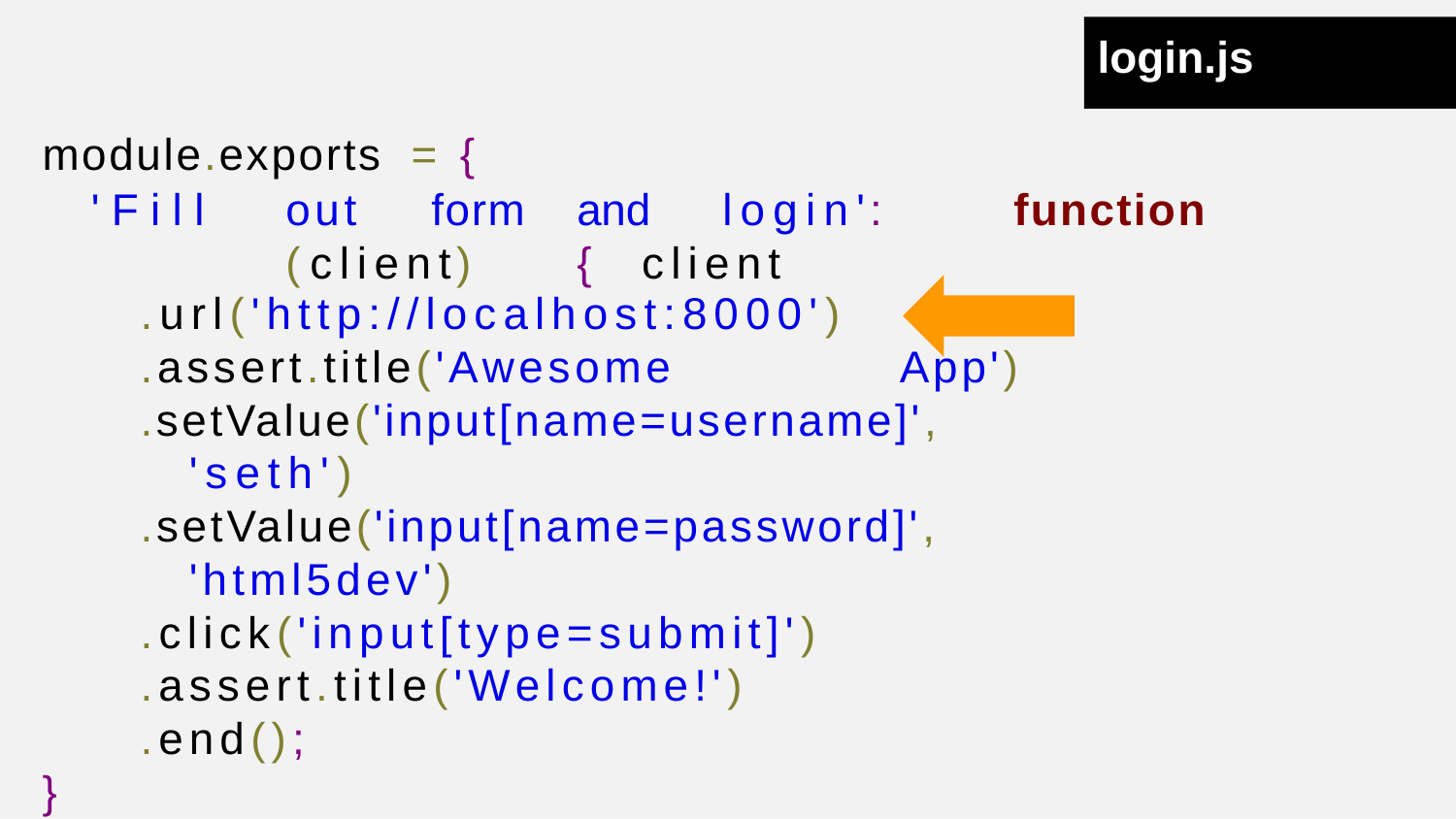

# login.js
module.exports	=	{
'Fill	out	form	and	login':	function	(client)	{  client
.url('http://localhost:8000')
.assert.title('Awesome	App')
.setValue('input[name=username]',	'seth')
.setValue('input[name=password]',	'html5dev')
.click('input[type=submit]')
.assert.title('Welcome!')
.end();
}
};